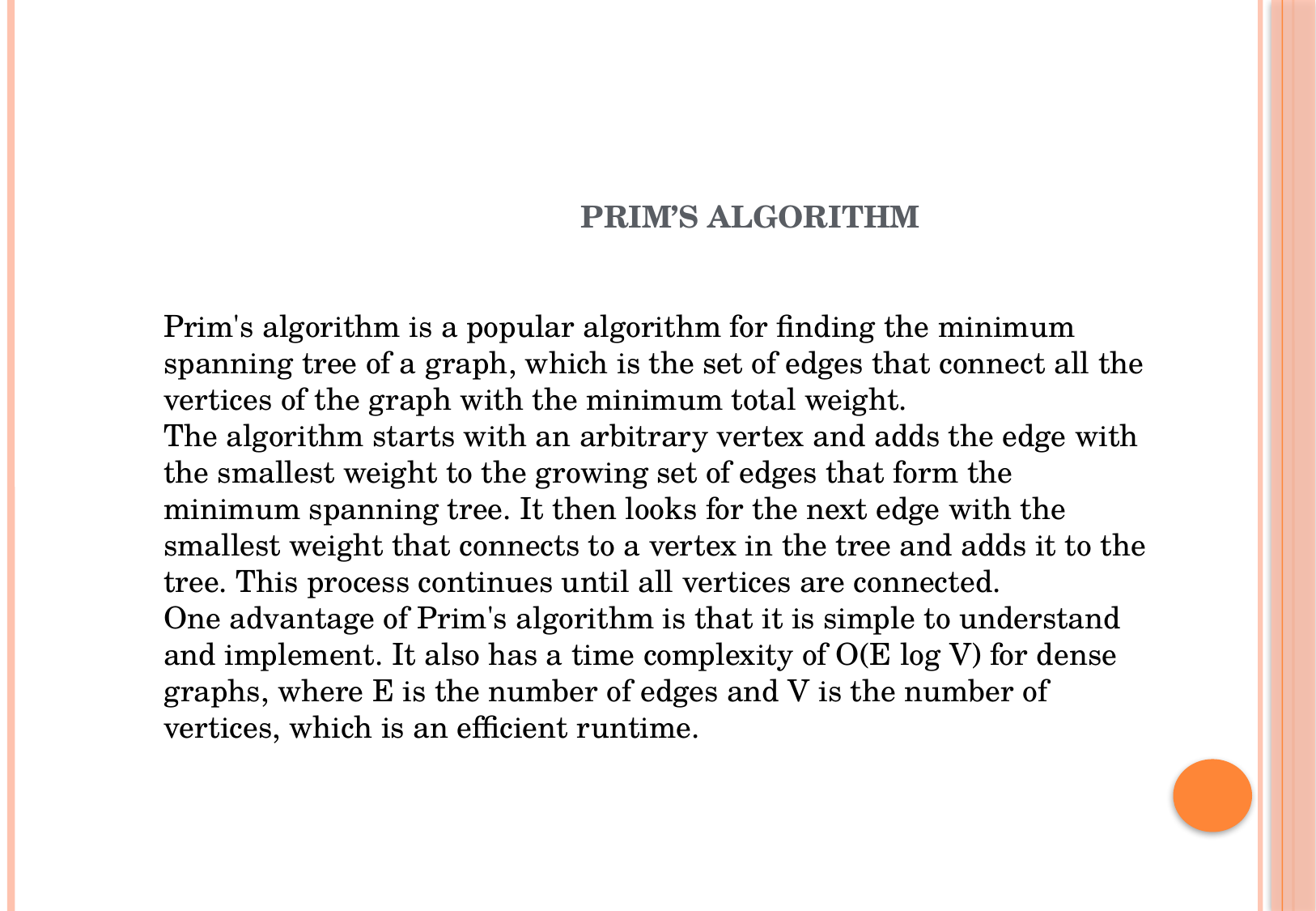

PRIM’S ALGORITHM

Prim's algorithm is a popular algorithm for finding the minimum spanning tree of a graph, which is the set of edges that connect all the vertices of the graph with the minimum total weight.
The algorithm starts with an arbitrary vertex and adds the edge with the smallest weight to the growing set of edges that form the minimum spanning tree. It then looks for the next edge with the smallest weight that connects to a vertex in the tree and adds it to the tree. This process continues until all vertices are connected.
One advantage of Prim's algorithm is that it is simple to understand and implement. It also has a time complexity of O(E log V) for dense graphs, where E is the number of edges and V is the number of vertices, which is an efficient runtime.